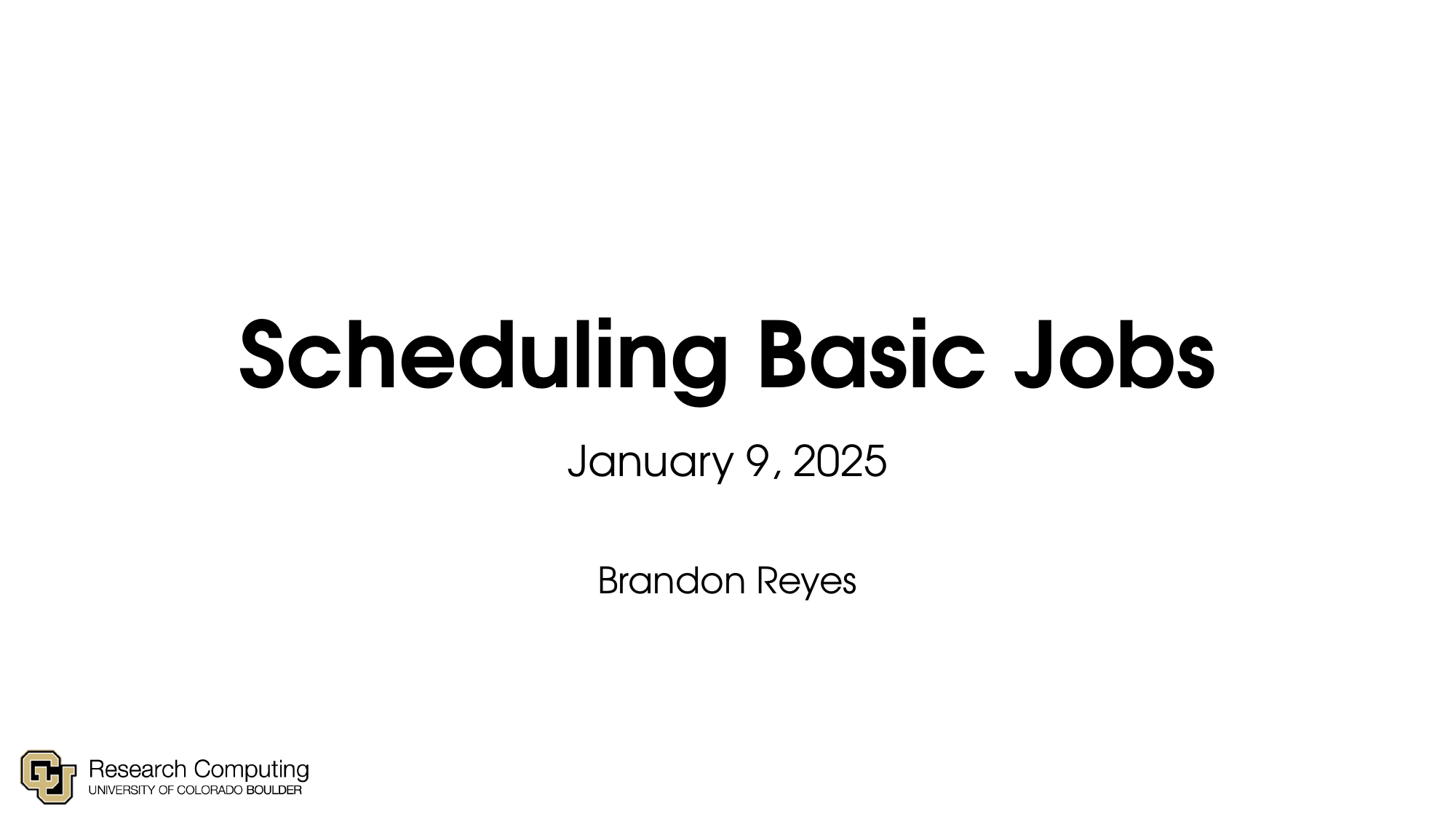

# Scheduling Basic Jobs
January 9, 2025
Brandon Reyes